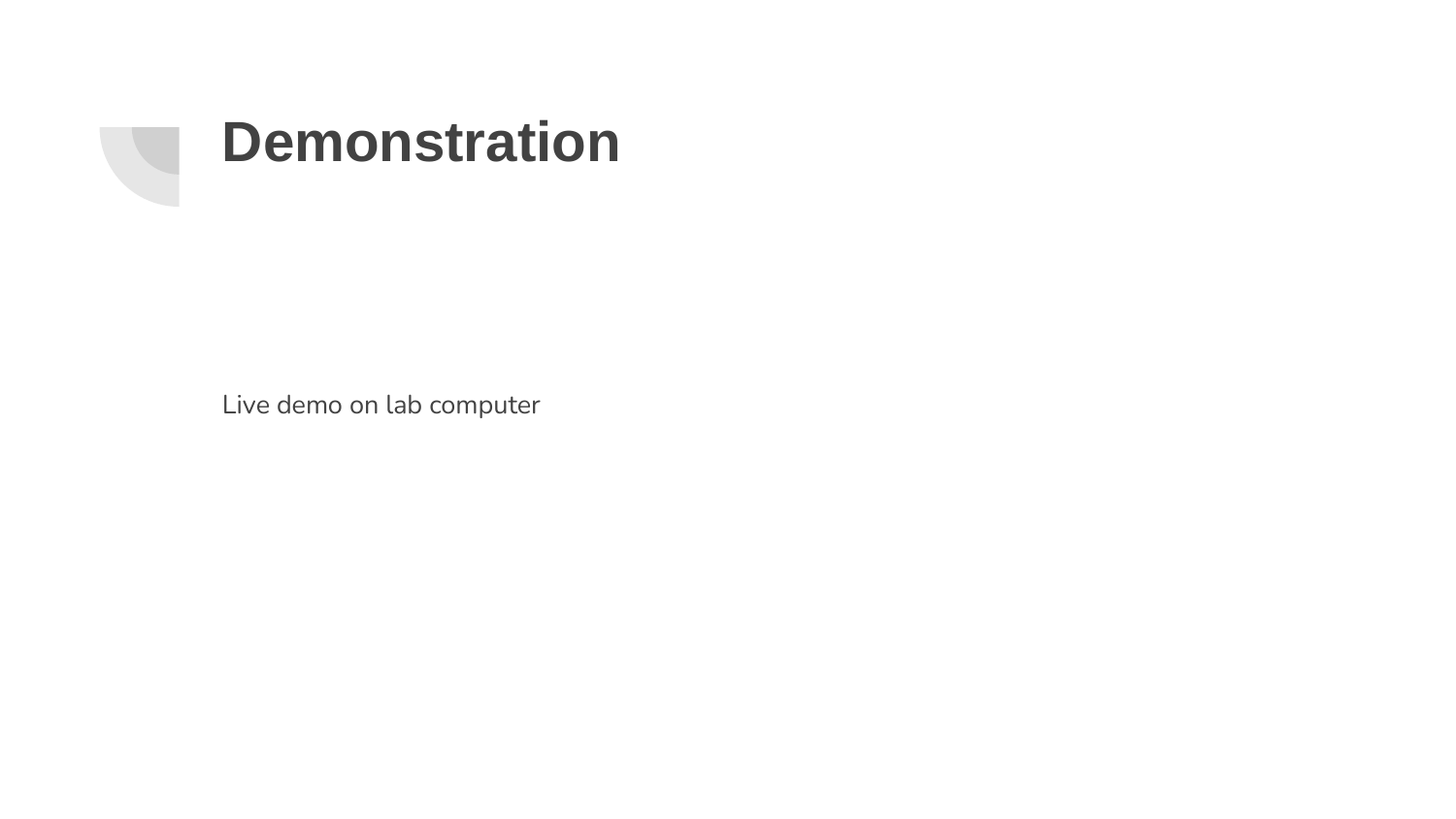

# Demonstration
Live demo on lab computer